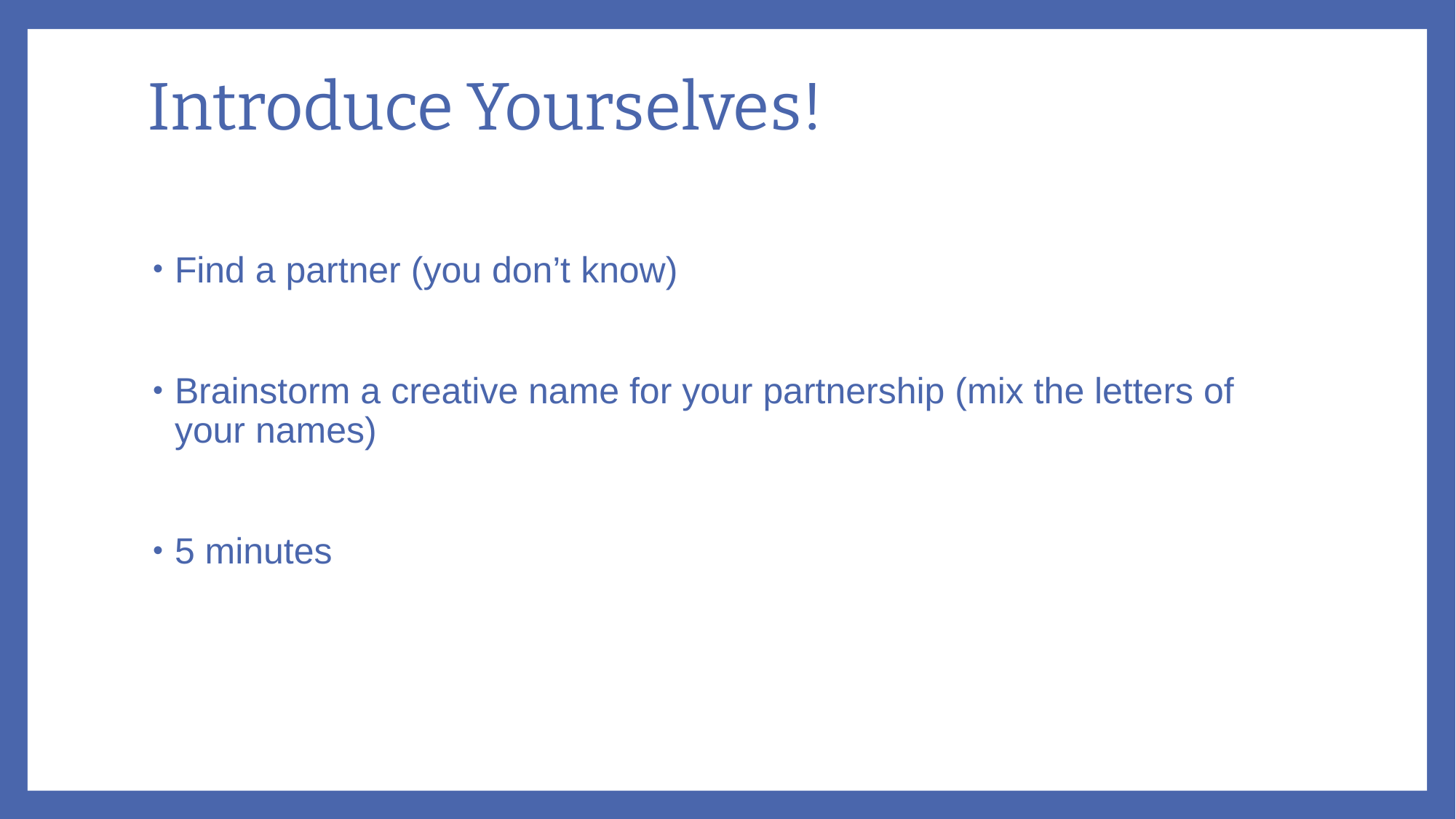

# Introduce Yourselves!
Find a partner (you don’t know)

Brainstorm a creative name for your partnership (mix the letters of your names)

5 minutes